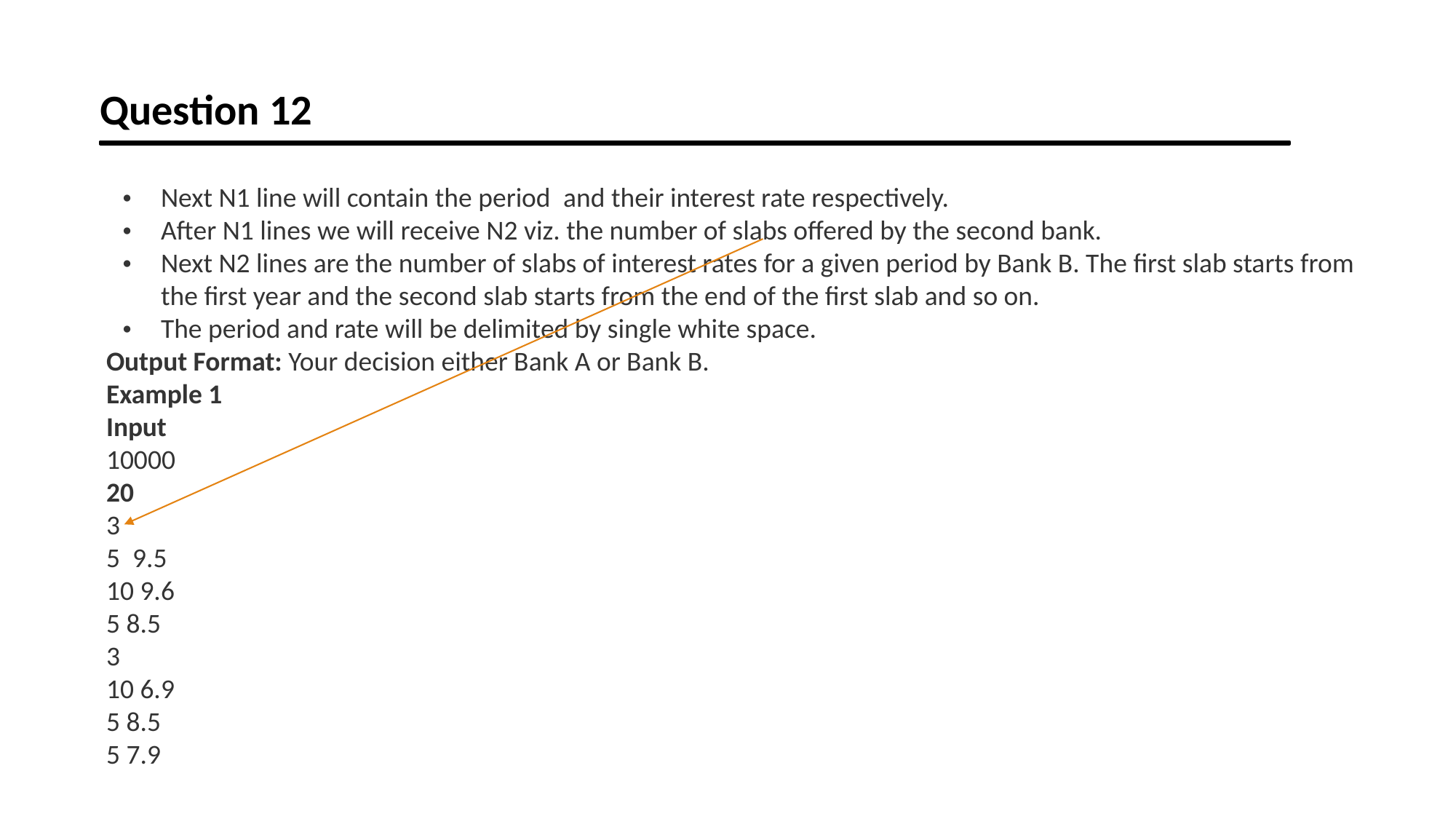

Question 12

Next N1 line will contain the period  and their interest rate respectively.
After N1 lines we will receive N2 viz. the number of slabs offered by the second bank.
Next N2 lines are the number of slabs of interest rates for a given period by Bank B. The first slab starts from the first year and the second slab starts from the end of the first slab and so on.
The period and rate will be delimited by single white space.
Output Format: Your decision either Bank A or Bank B.
Example 1
Input
10000
20
3
5  9.5
10 9.6
5 8.5
3
10 6.9
5 8.5
5 7.9